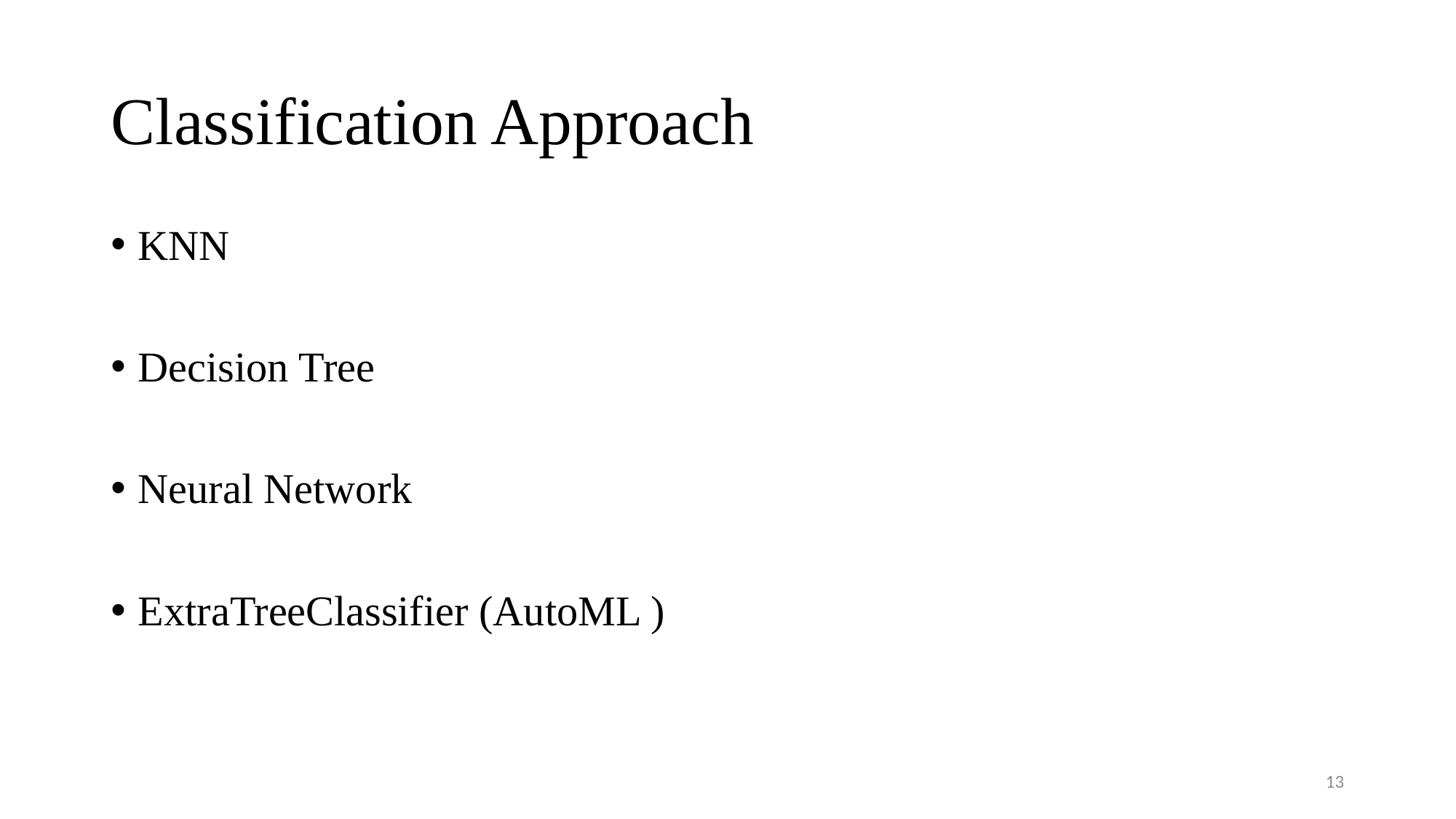

# Classification Approach
KNN

Decision Tree

Neural Network

ExtraTreeClassifier (AutoML )

13